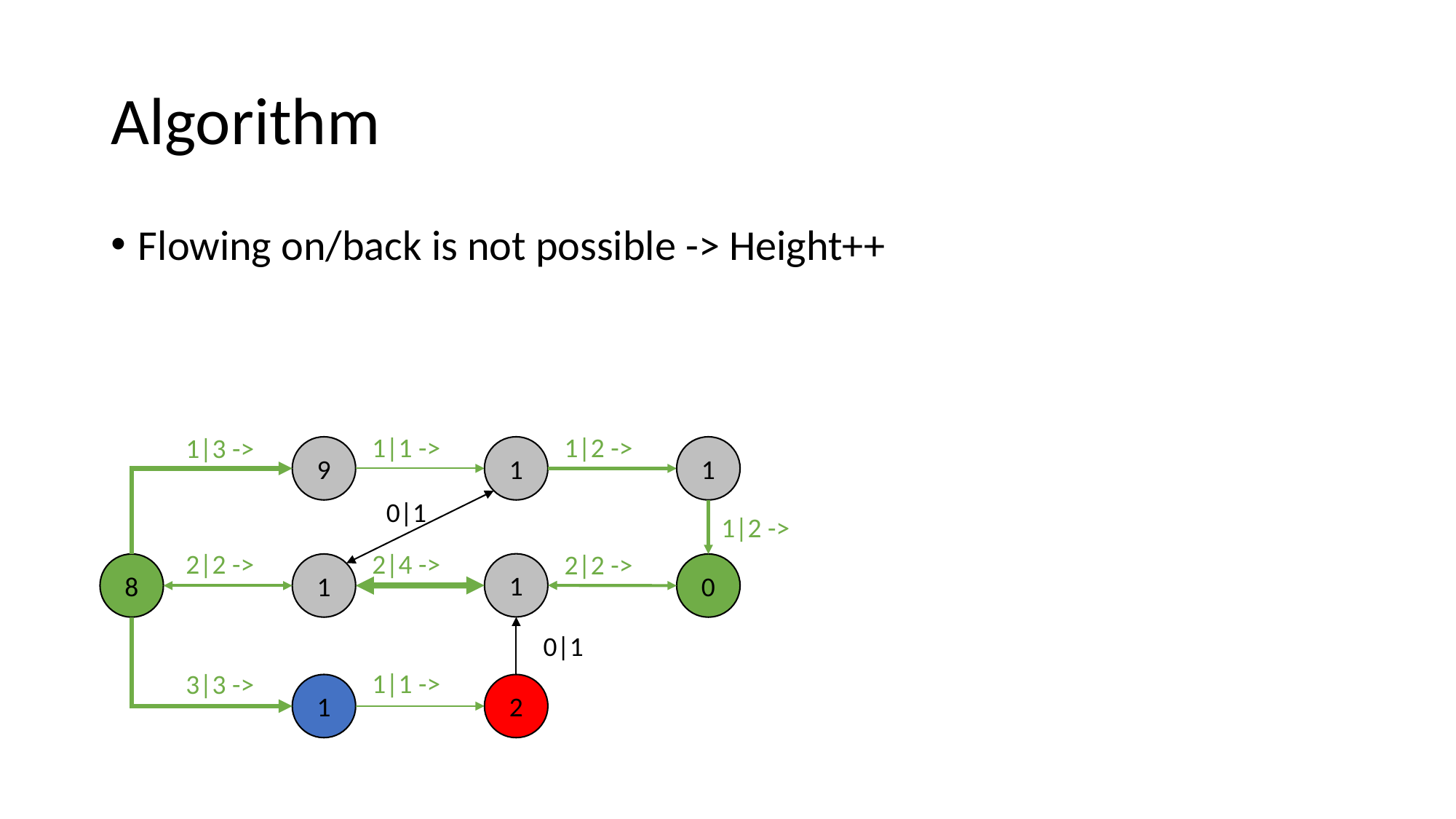

# Algorithm
Flowing on/back is not possible -> Height++

1|1 ->
1|2 ->
1|3 ->
9
1
1
0|1
1|2 ->
2|2 ->
2|4 ->
2|2 ->
1
8
1
0
0|1
1|1 ->
3|3 ->
1
2